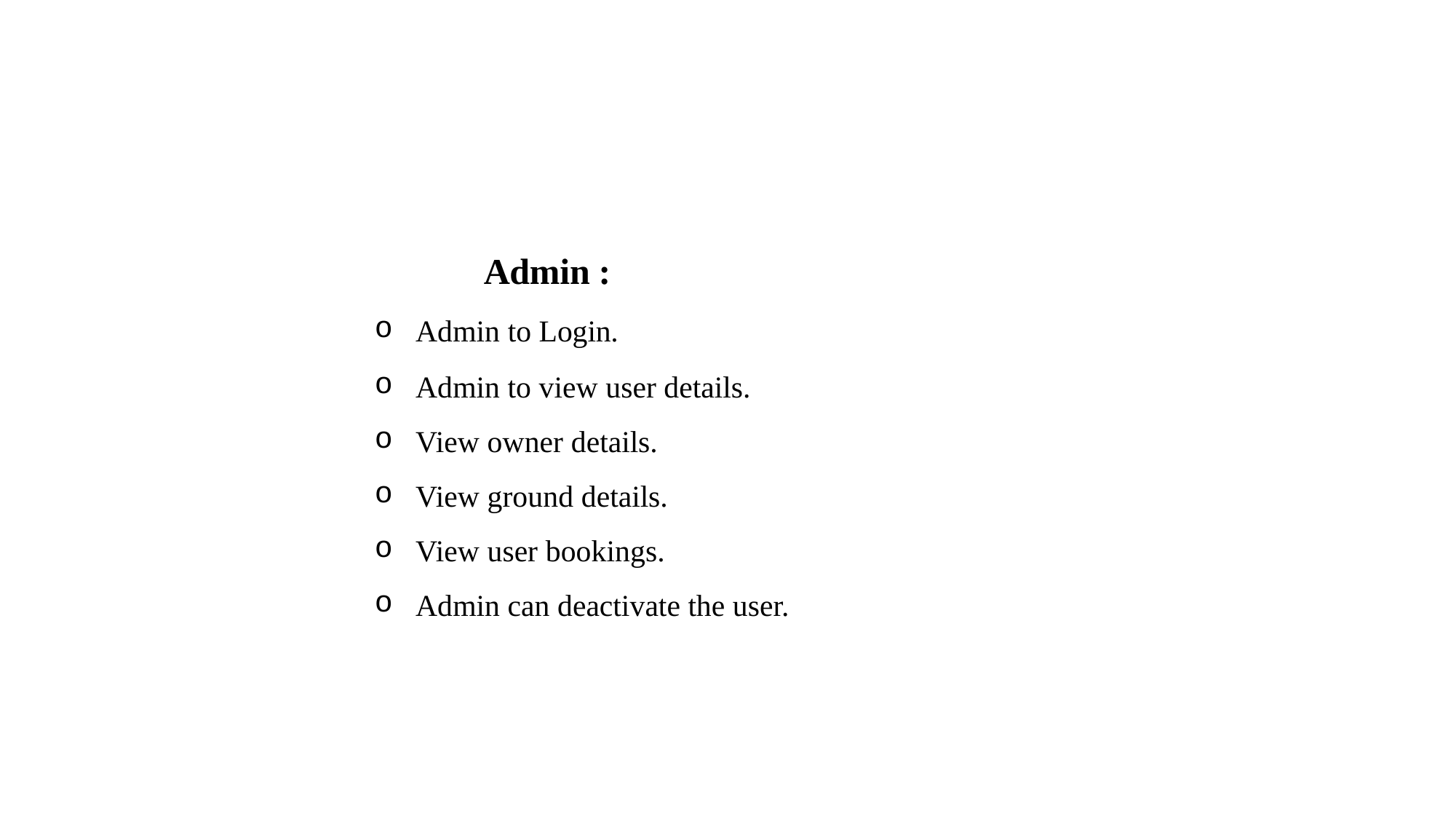

Admin :
Admin to Login.
Admin to view user details.
View owner details.
View ground details.
View user bookings.
Admin can deactivate the user.